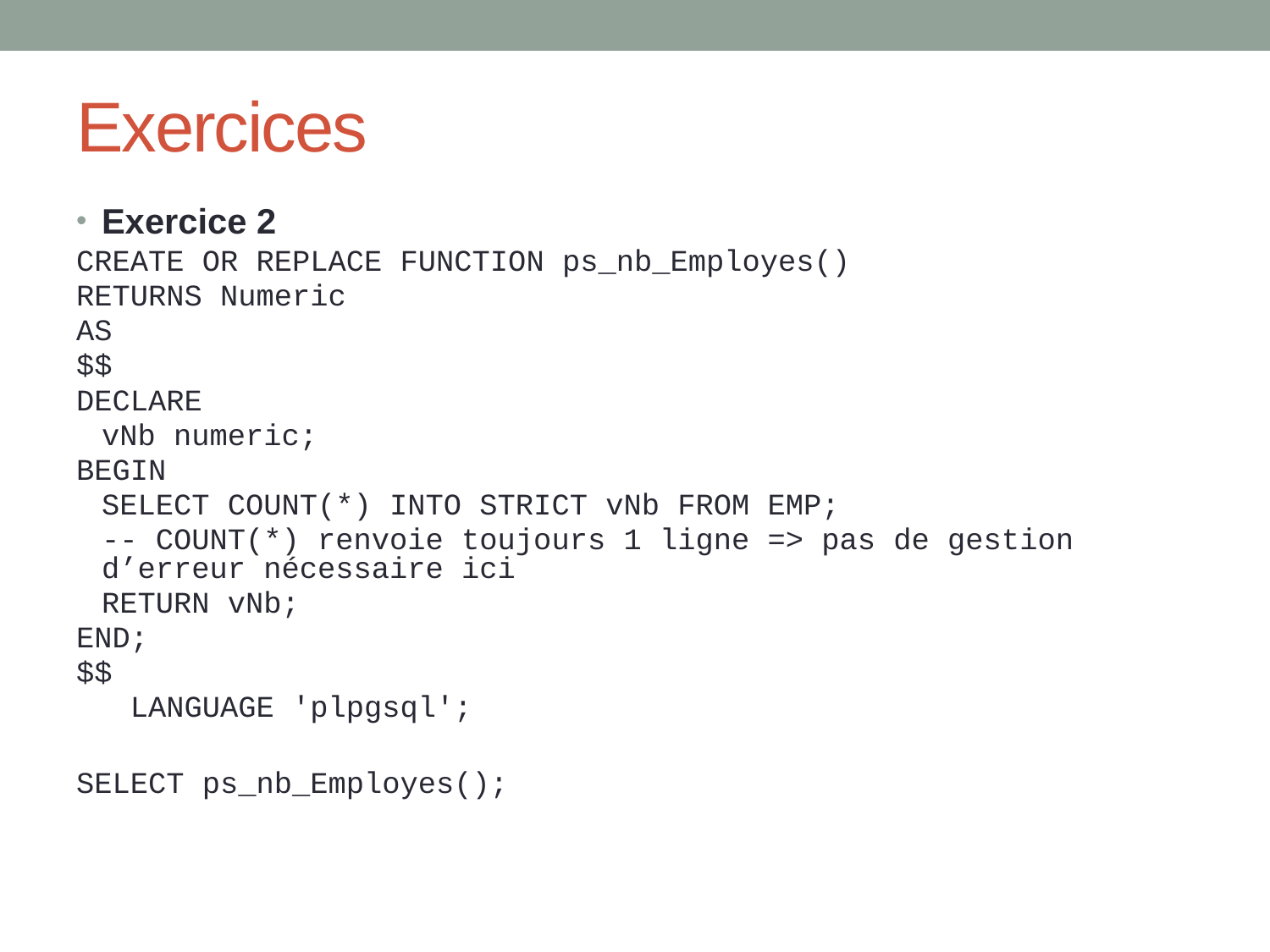

# Exercices
Exercice 2
CREATE OR REPLACE FUNCTION ps_nb_Employes()
RETURNS Numeric
AS
$$
DECLARE
	vNb numeric;
BEGIN
	SELECT COUNT(*) INTO STRICT vNb FROM EMP;
	-- COUNT(*) renvoie toujours 1 ligne => pas de gestion d’erreur nécessaire ici
	RETURN vNb;
END;
$$
   LANGUAGE 'plpgsql';

SELECT ps_nb_Employes();